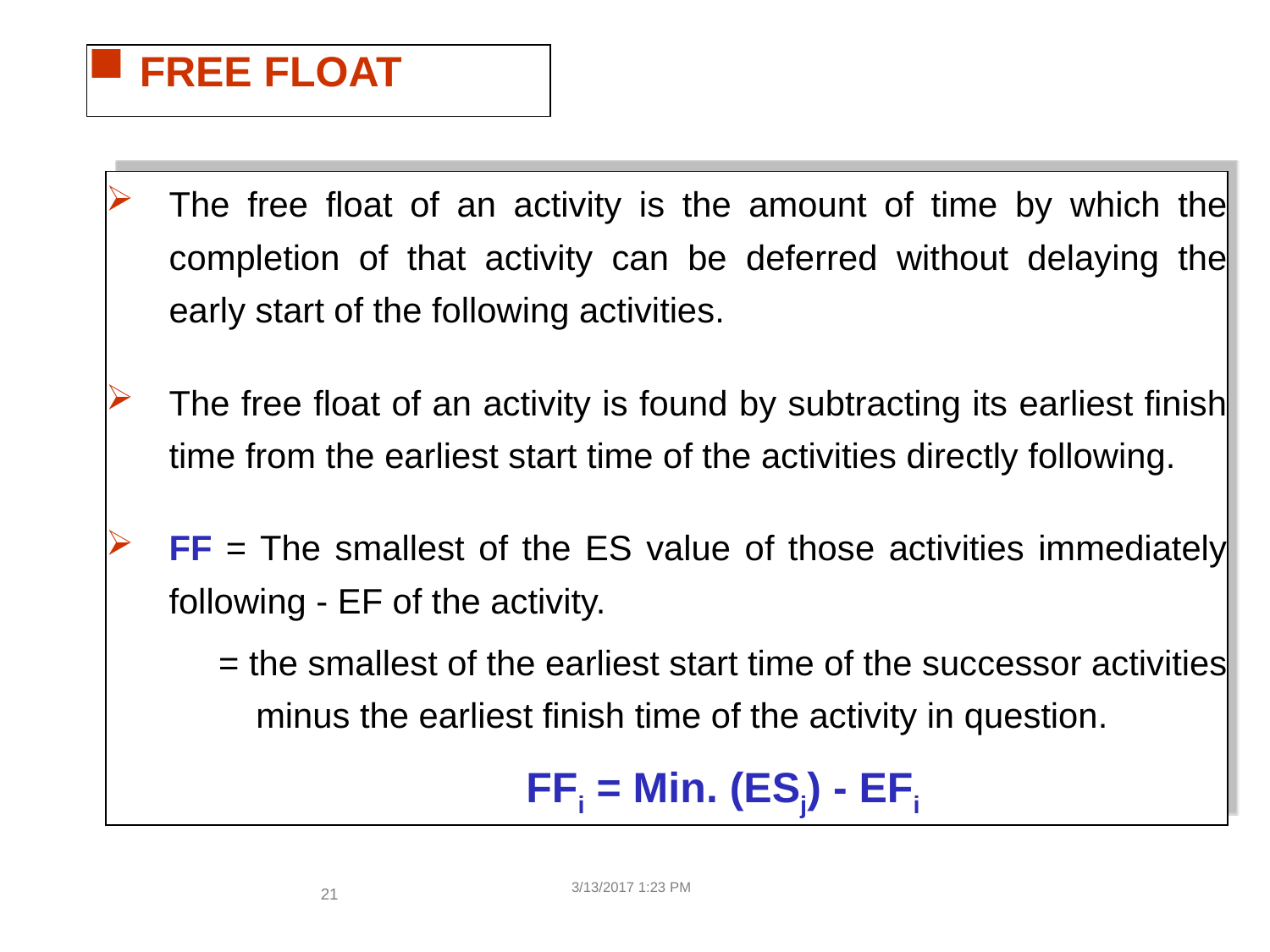

FREE FLOAT
The free float of an activity is the amount of time by which the completion of that activity can be deferred without delaying the early start of the following activities.

The free float of an activity is found by subtracting its earliest finish time from the earliest start time of the activities directly following.

FF = The smallest of the ES value of those activities immediately following - EF of the activity.
= the smallest of the earliest start time of the successor activities minus the earliest finish time of the activity in question.
FFi = Min. (ESj) - EFi
3/13/2017 1:23 PM
21